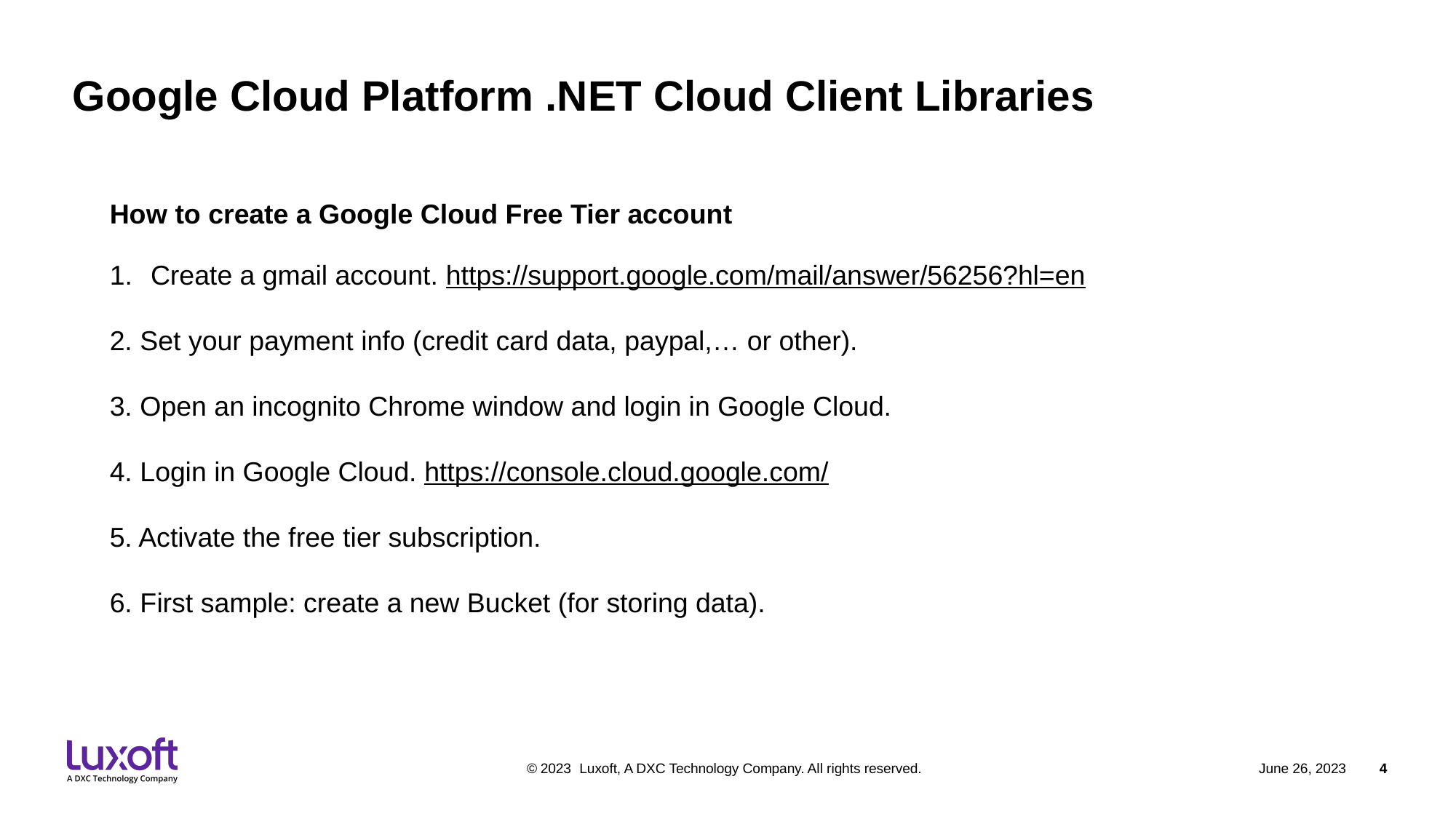

Google Cloud Platform .NET Cloud Client Libraries
How to create a Google Cloud Free Tier account
Create a gmail account. https://support.google.com/mail/answer/56256?hl=en

2. Set your payment info (credit card data, paypal,… or other).

3. Open an incognito Chrome window and login in Google Cloud.

4. Login in Google Cloud. https://console.cloud.google.com/

5. Activate the free tier subscription.

6. First sample: create a new Bucket (for storing data).